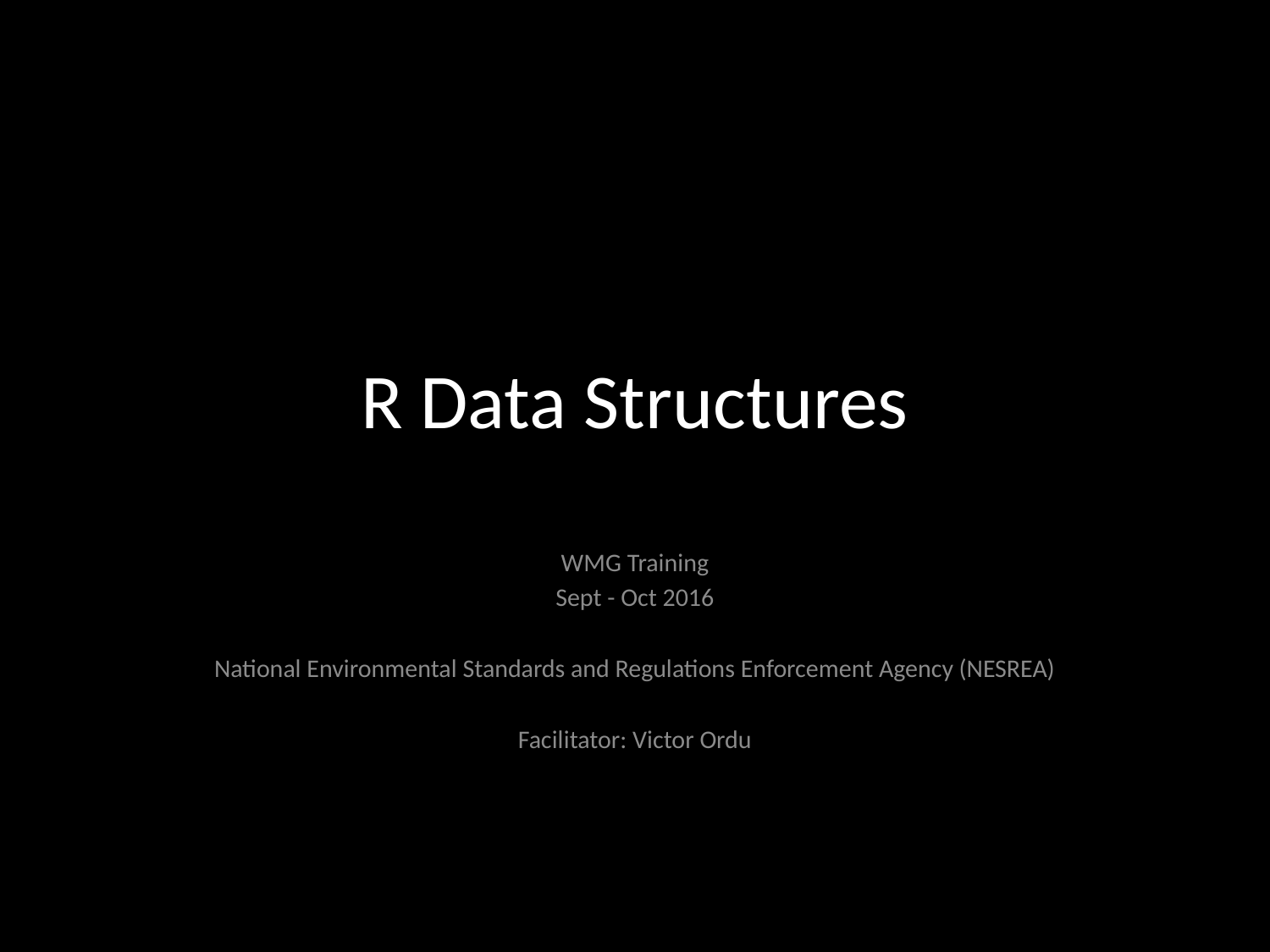

# R Data Structures
WMG Training
Sept - Oct 2016

National Environmental Standards and Regulations Enforcement Agency (NESREA)

Facilitator: Victor Ordu